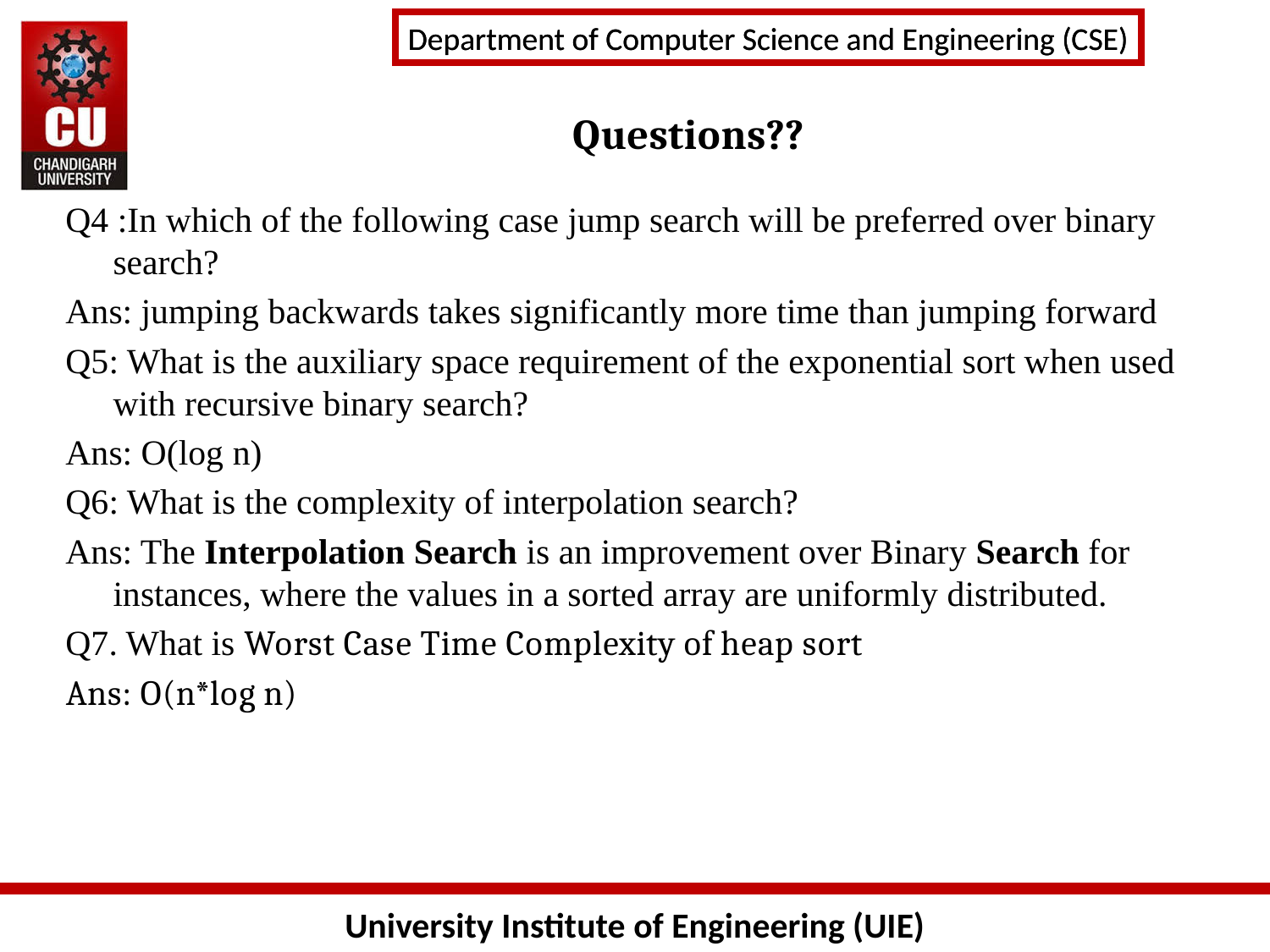

# Questions??
Q4 :In which of the following case jump search will be preferred over binary search?
Ans: jumping backwards takes significantly more time than jumping forward
Q5: What is the auxiliary space requirement of the exponential sort when used with recursive binary search?
Ans: O(log n)
Q6: What is the complexity of interpolation search?
Ans: The Interpolation Search is an improvement over Binary Search for instances, where the values in a sorted array are uniformly distributed.
Q7. What is Worst Case Time Complexity of heap sort
Ans: O(n*log n)